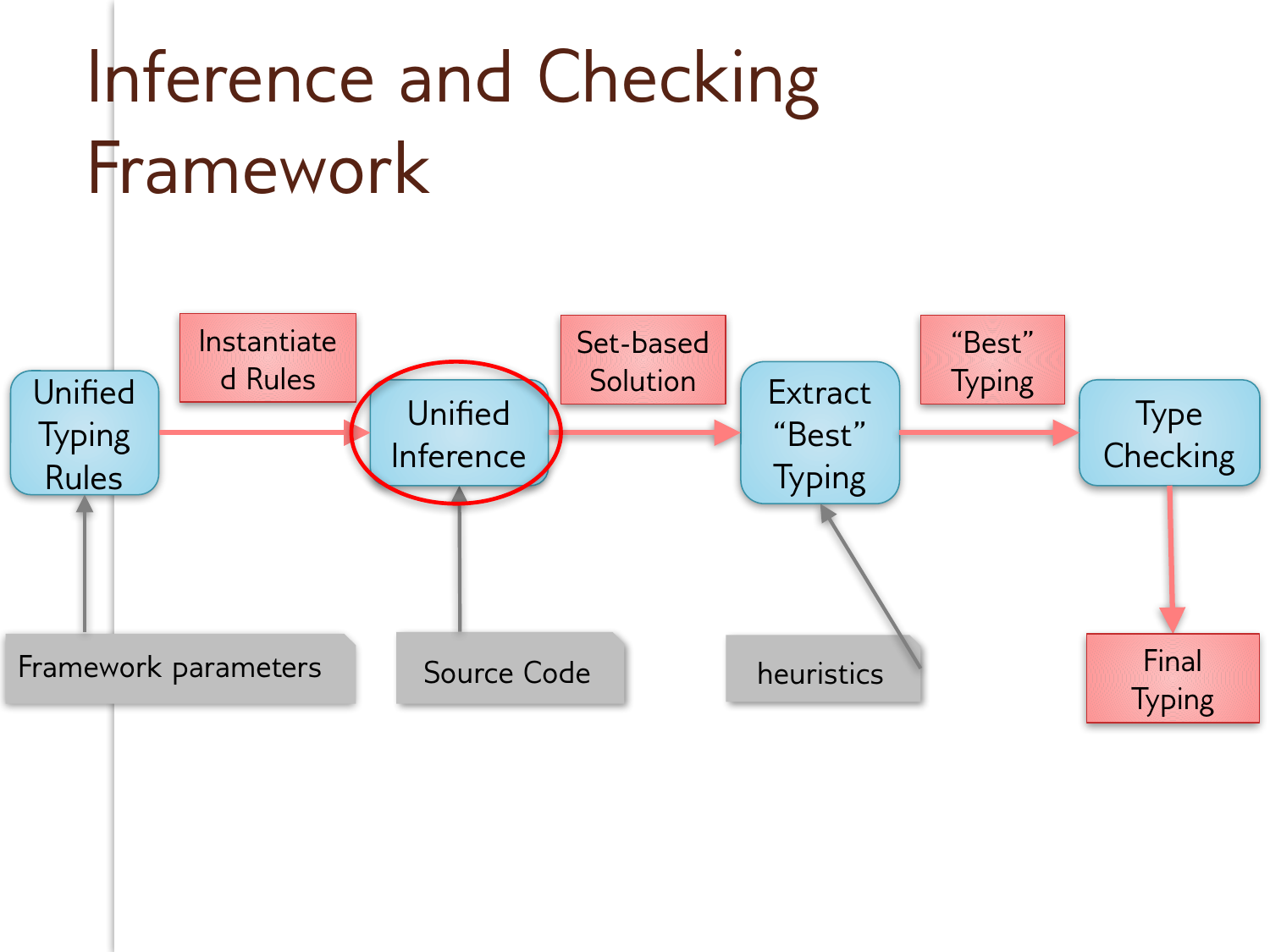

# Inference and Checking Framework
Instantiated Rules
Set-based Solution
“Best” Typing

Extract “Best” Typing
Unified Typing Rules
Unified Inference
Type Checking
Source Code
Framework parameters
heuristics
Final Typing